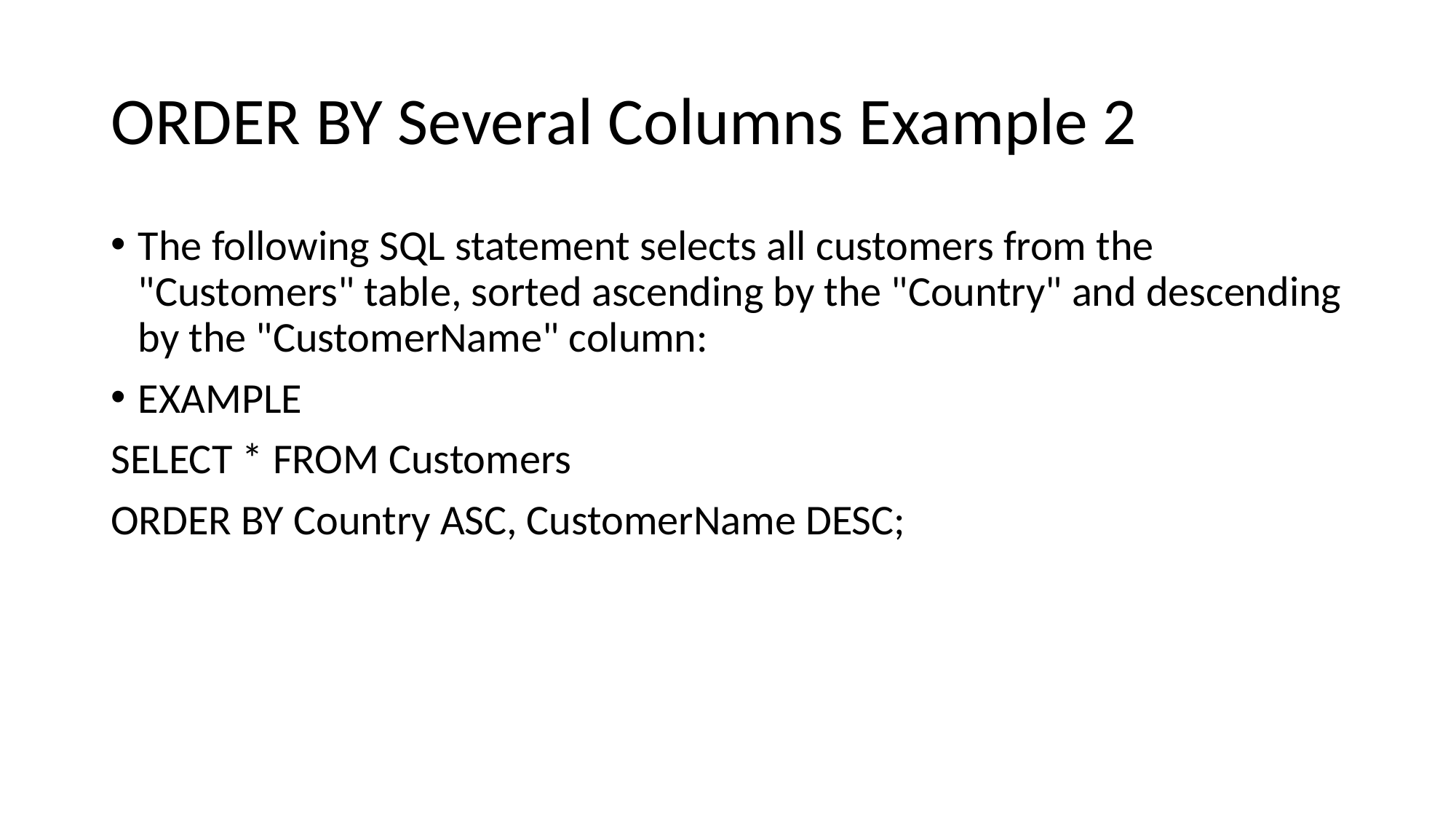

# ORDER BY Several Columns Example 2
The following SQL statement selects all customers from the "Customers" table, sorted ascending by the "Country" and descending by the "CustomerName" column:
EXAMPLE
SELECT * FROM Customers
ORDER BY Country ASC, CustomerName DESC;